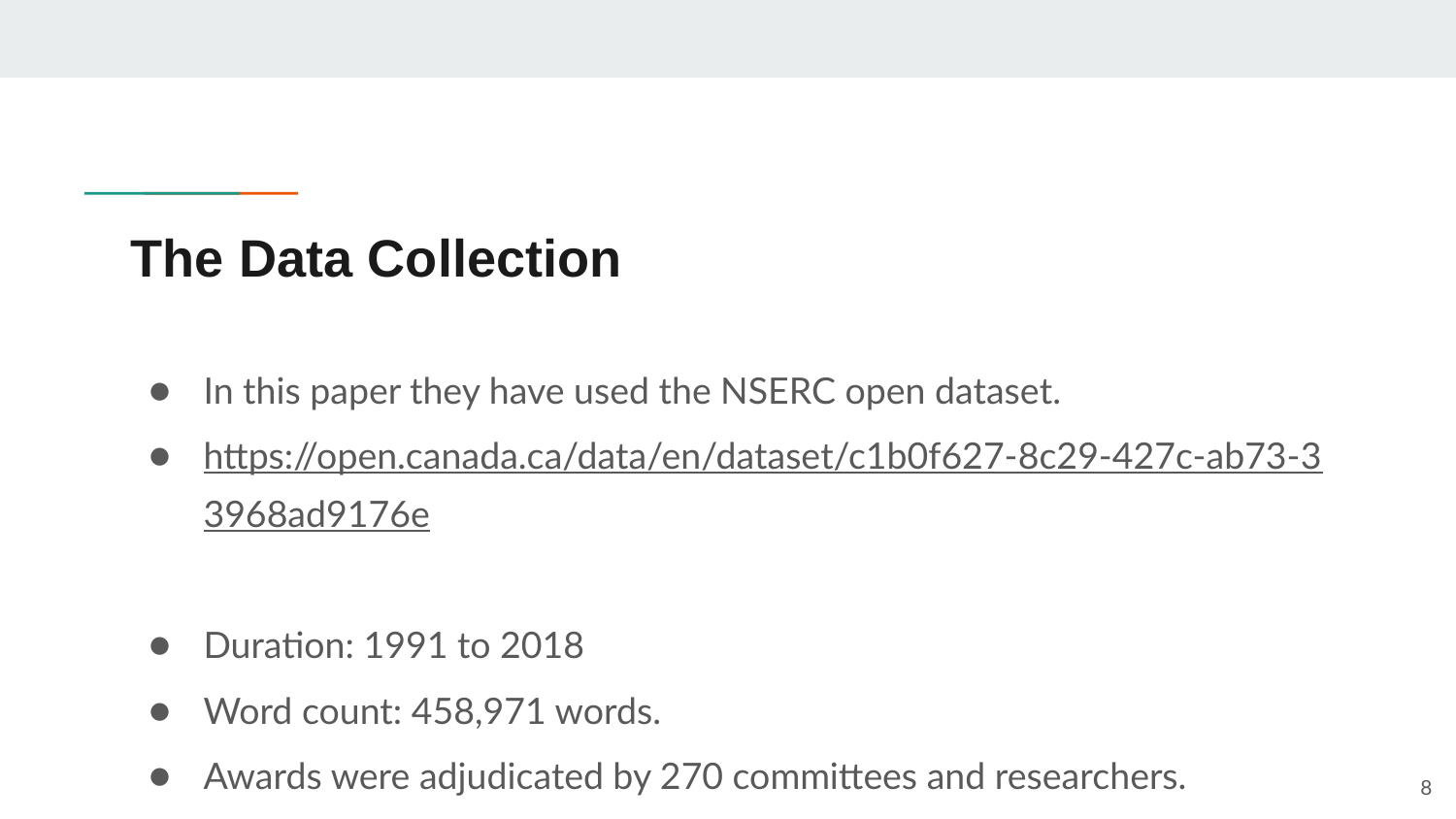

# The Data Collection
In this paper they have used the NSERC open dataset.
https://open.canada.ca/data/en/dataset/c1b0f627-8c29-427c-ab73-33968ad9176e
Duration: 1991 to 2018
Word count: 458,971 words.
Awards were adjudicated by 270 committees and researchers.
8